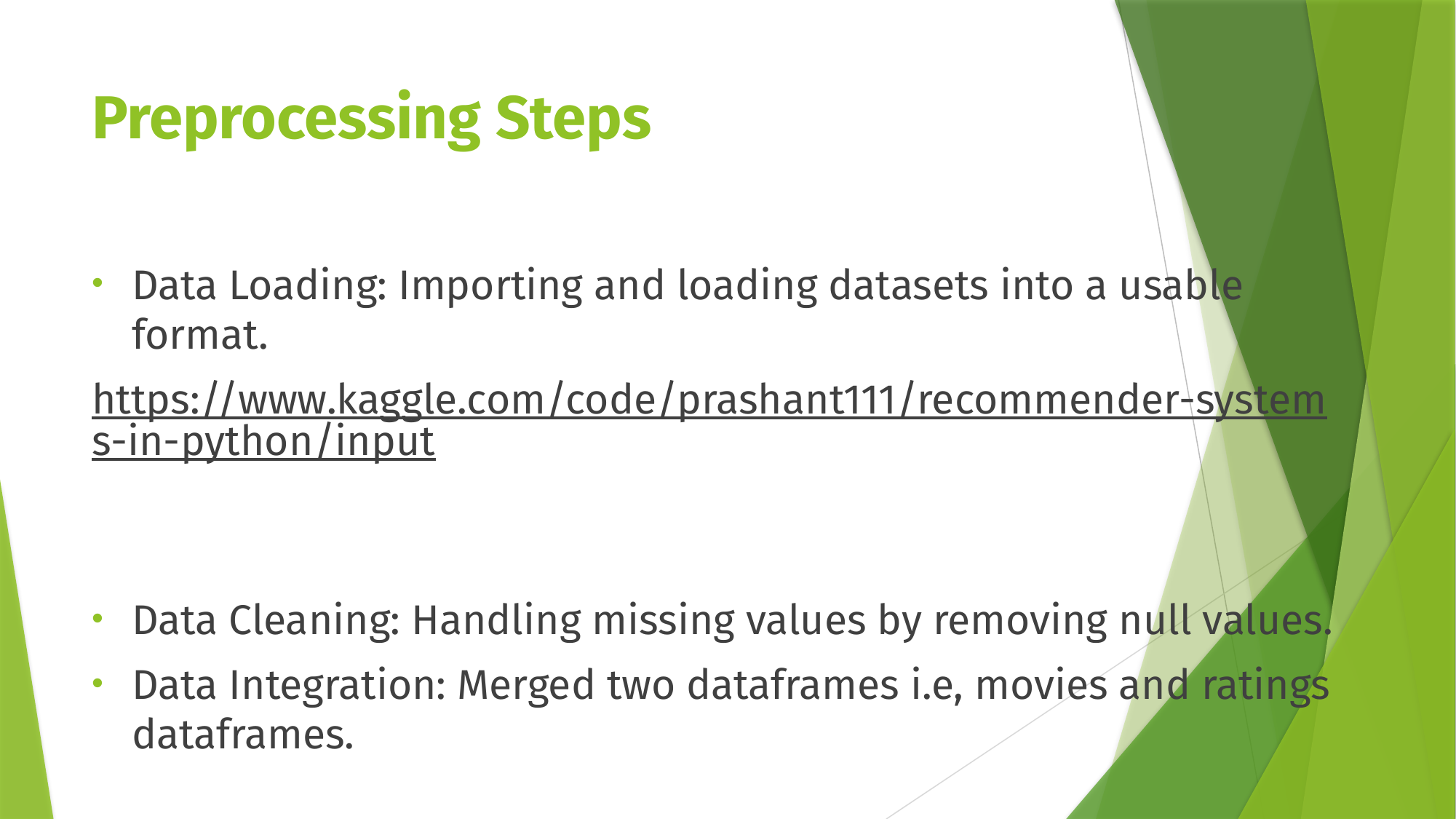

# Preprocessing Steps
Data Loading: Importing and loading datasets into a usable format.
https://www.kaggle.com/code/prashant111/recommender-systems-in-python/input

Data Cleaning: Handling missing values by removing null values.
Data Integration: Merged two dataframes i.e, movies and ratings dataframes.